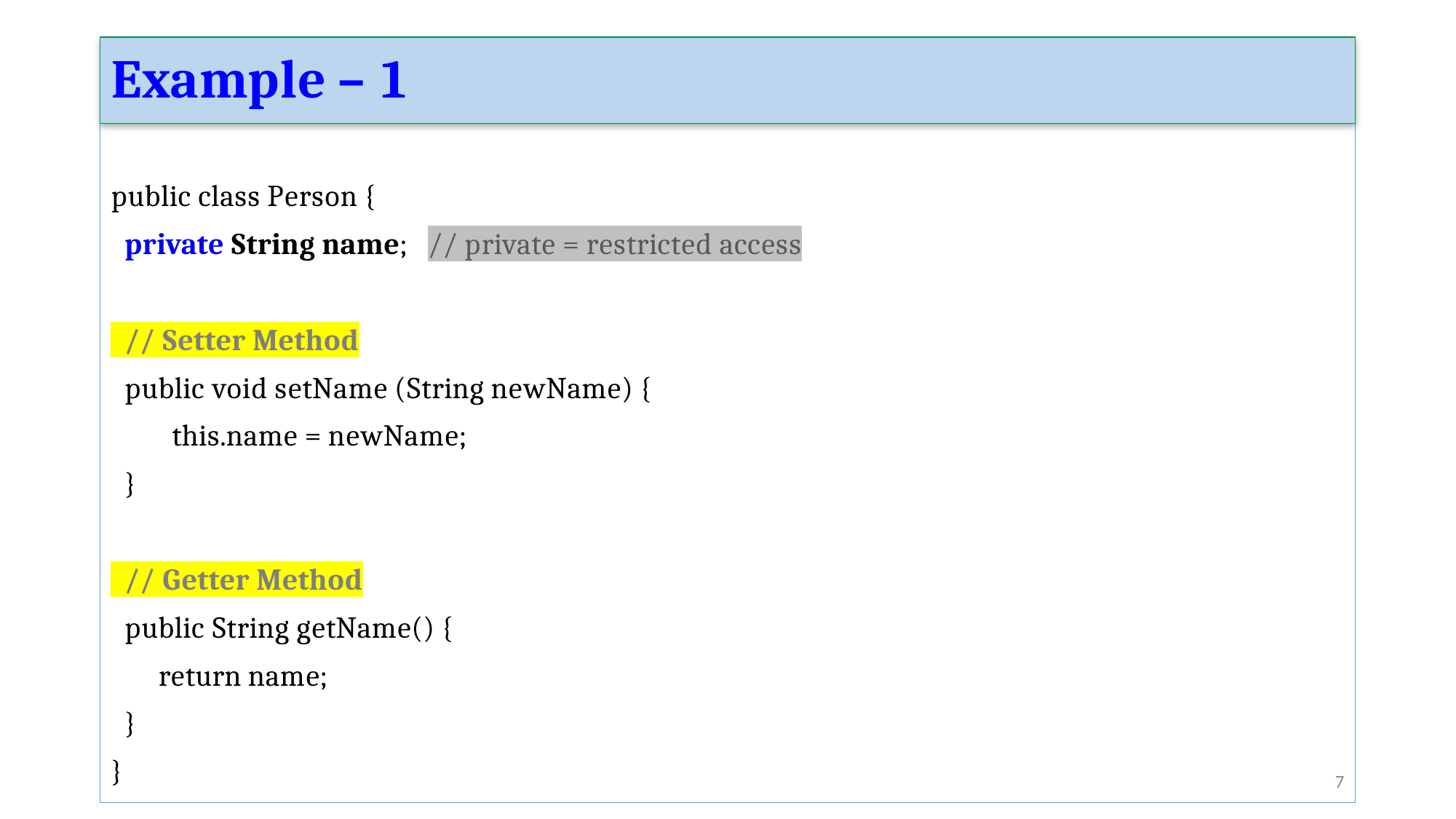

Example – 1

public class Person {
  private String name;   // private = restricted access

  // Setter Method
  public void setName (String newName) {
         this.name = newName;
  }

  // Getter Method
  public String getName() {
       return name;
  }
}

7